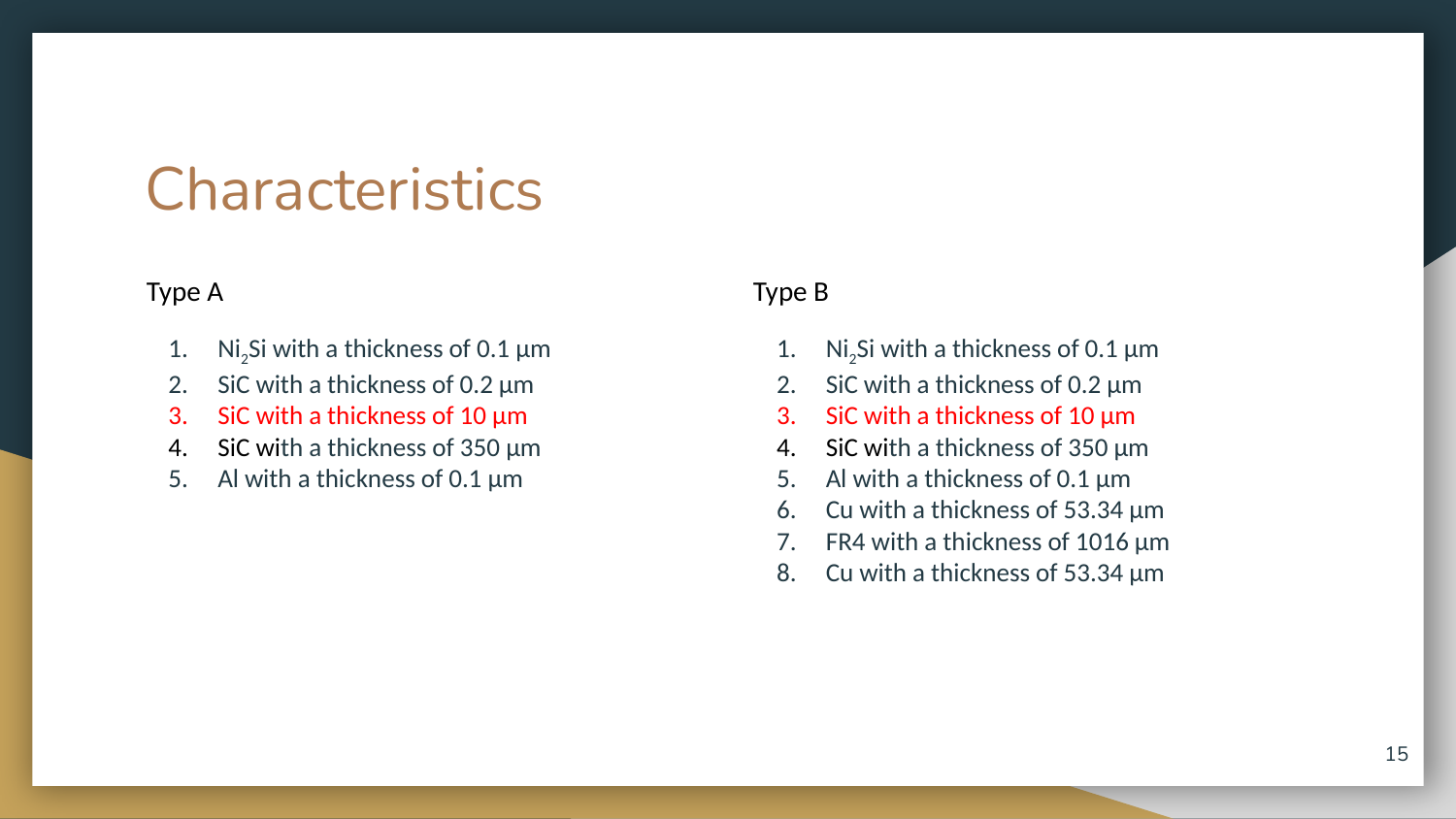

# Characteristics
Type A
Type B
Ni2Si with a thickness of 0.1 μm
SiC with a thickness of 0.2 μm
SiC with a thickness of 10 μm
SiC with a thickness of 350 μm
Al with a thickness of 0.1 μm

Ni2Si with a thickness of 0.1 μm
SiC with a thickness of 0.2 μm
SiC with a thickness of 10 μm
SiC with a thickness of 350 μm
Al with a thickness of 0.1 μm
Cu with a thickness of 53.34 μm
FR4 with a thickness of 1016 μm
Cu with a thickness of 53.34 μm

15